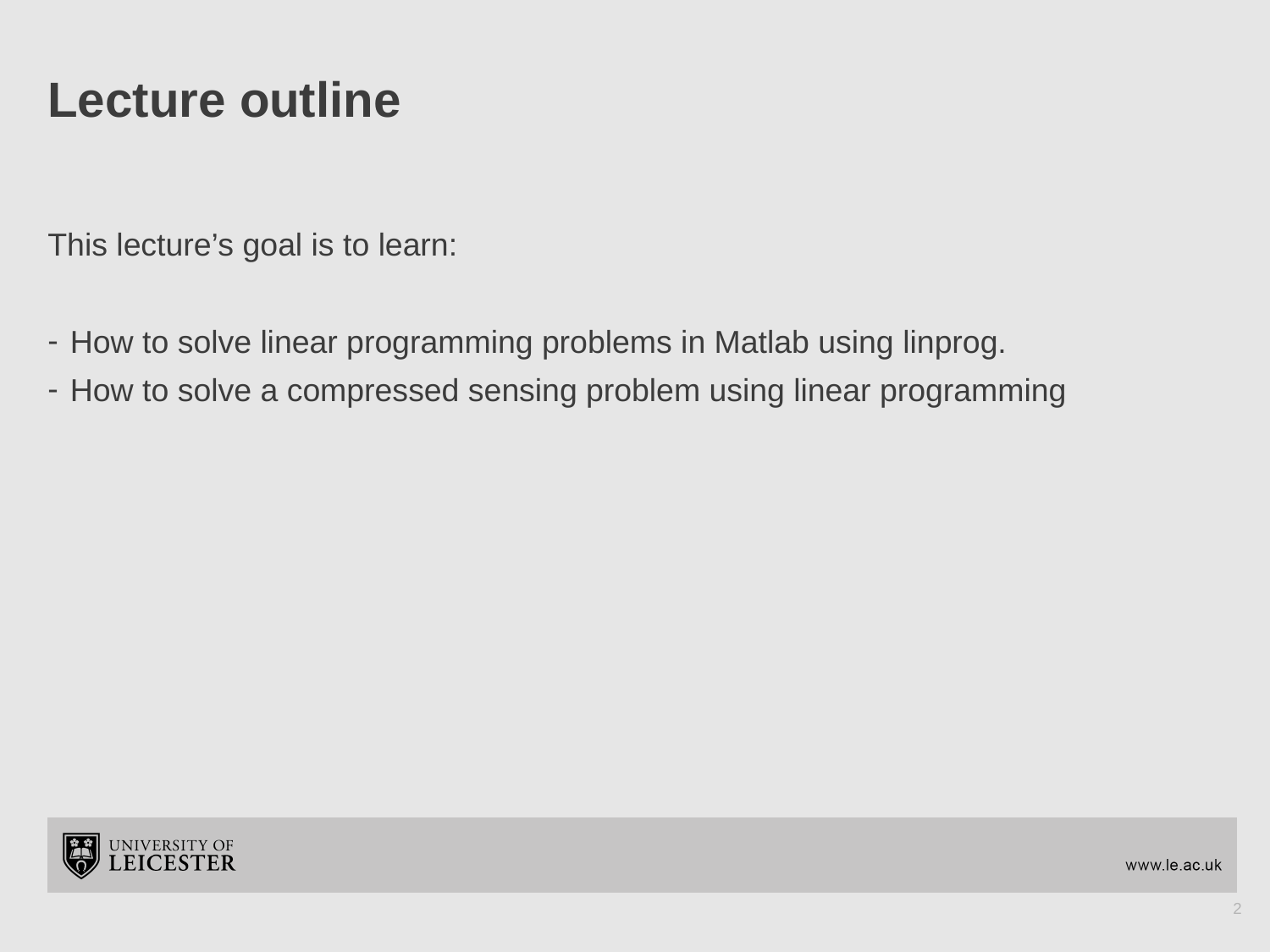

# Lecture outline

This lecture’s goal is to learn:

How to solve linear programming problems in Matlab using linprog.
How to solve a compressed sensing problem using linear programming

2